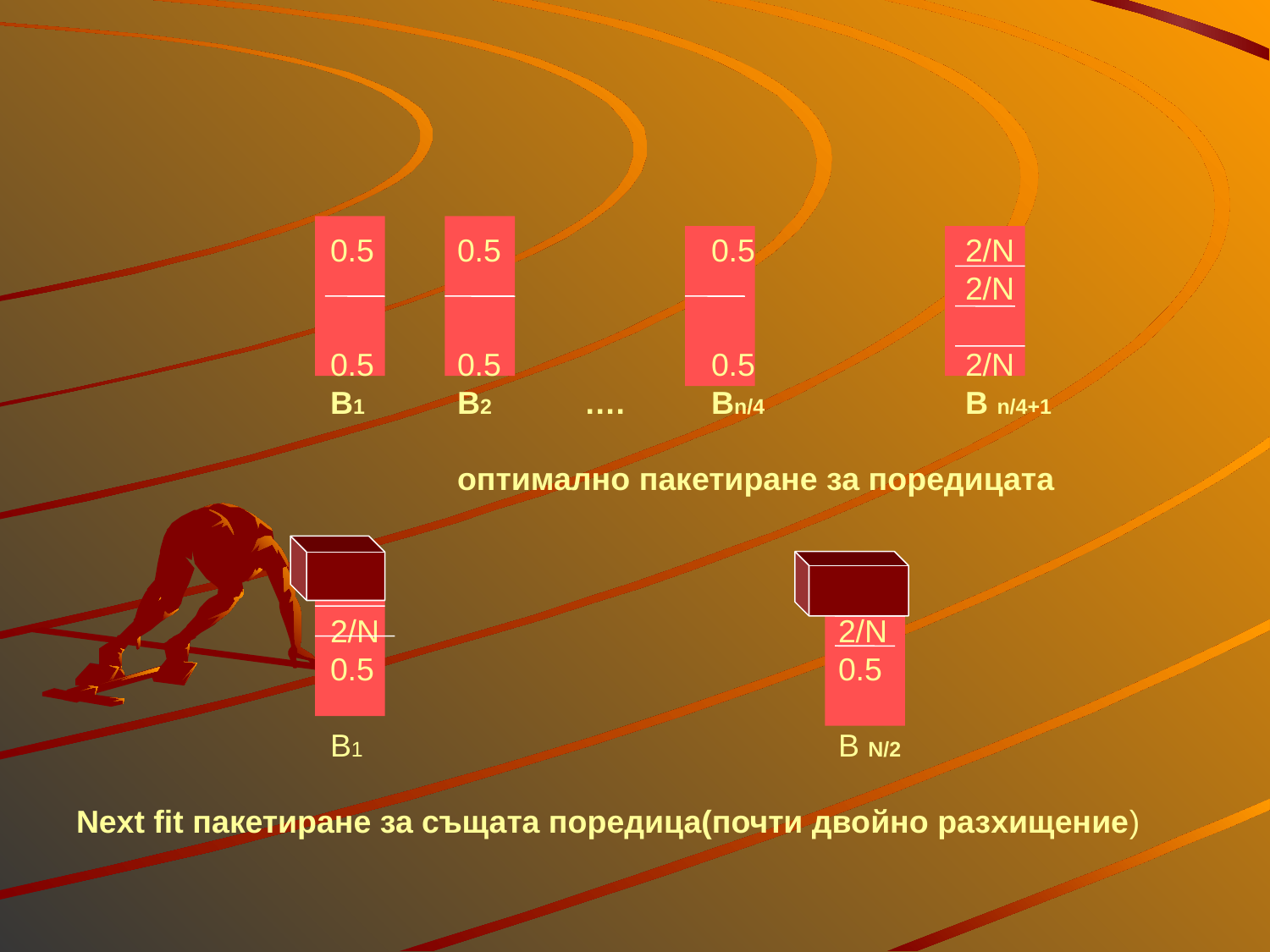

# 0.5	0.5		0.5		2/N 2/N 0.5	0.5		0.5		2/N B1	B2	….	Bn/4		B n/4+1 оптимално пакетиране за поредицата 2/N				2/N 0.5				0.5 B1				B N/2 Next fit пакетиране за същата поредица(почти двойно разхищение)